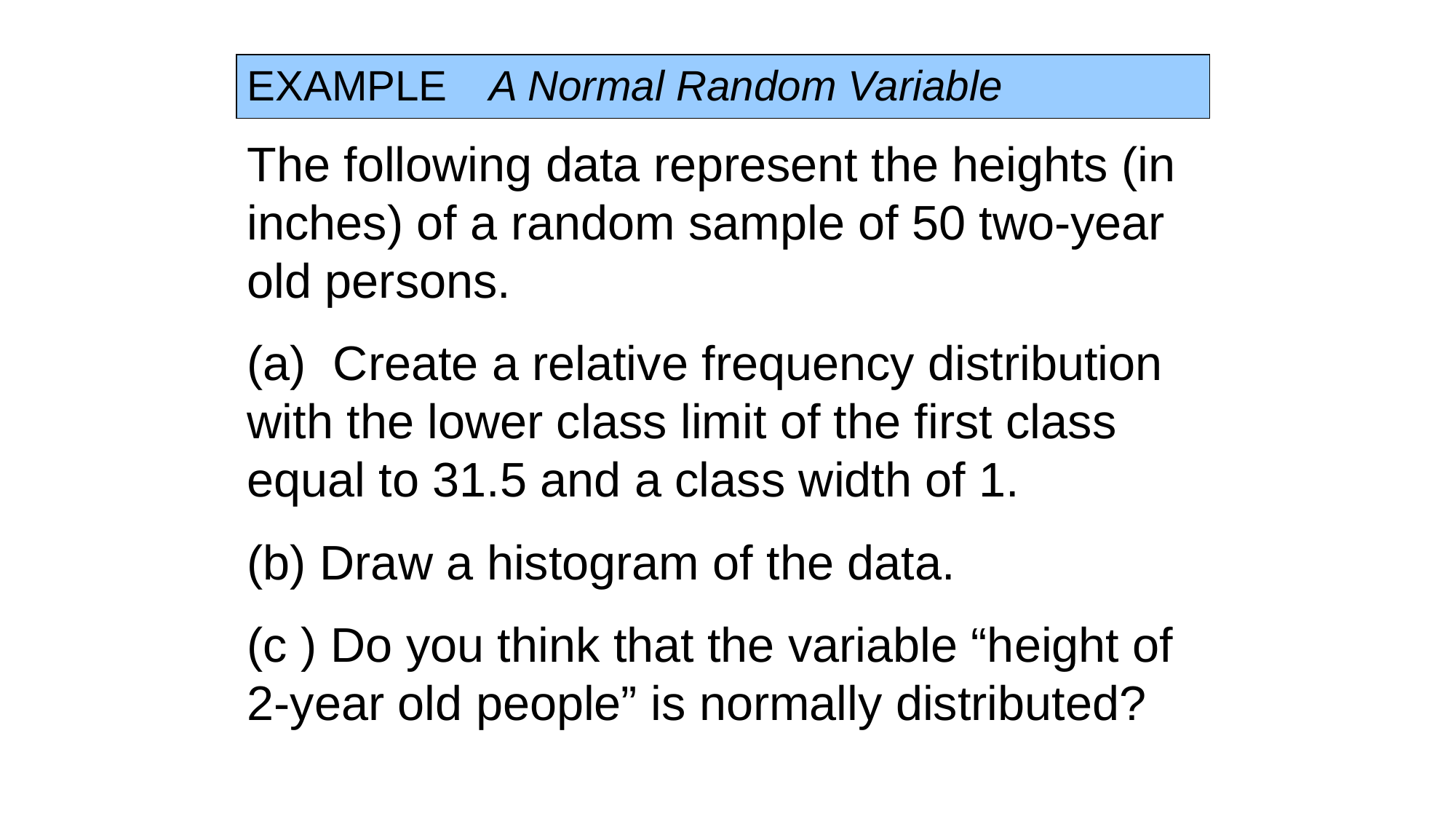

EXAMPLE	  A Normal Random Variable
The following data represent the heights (in inches) of a random sample of 50 two-year old persons.
(a)  Create a relative frequency distribution with the lower class limit of the first class equal to 31.5 and a class width of 1.
(b) Draw a histogram of the data.
(c ) Do you think that the variable “height of 2-year old people” is normally distributed?